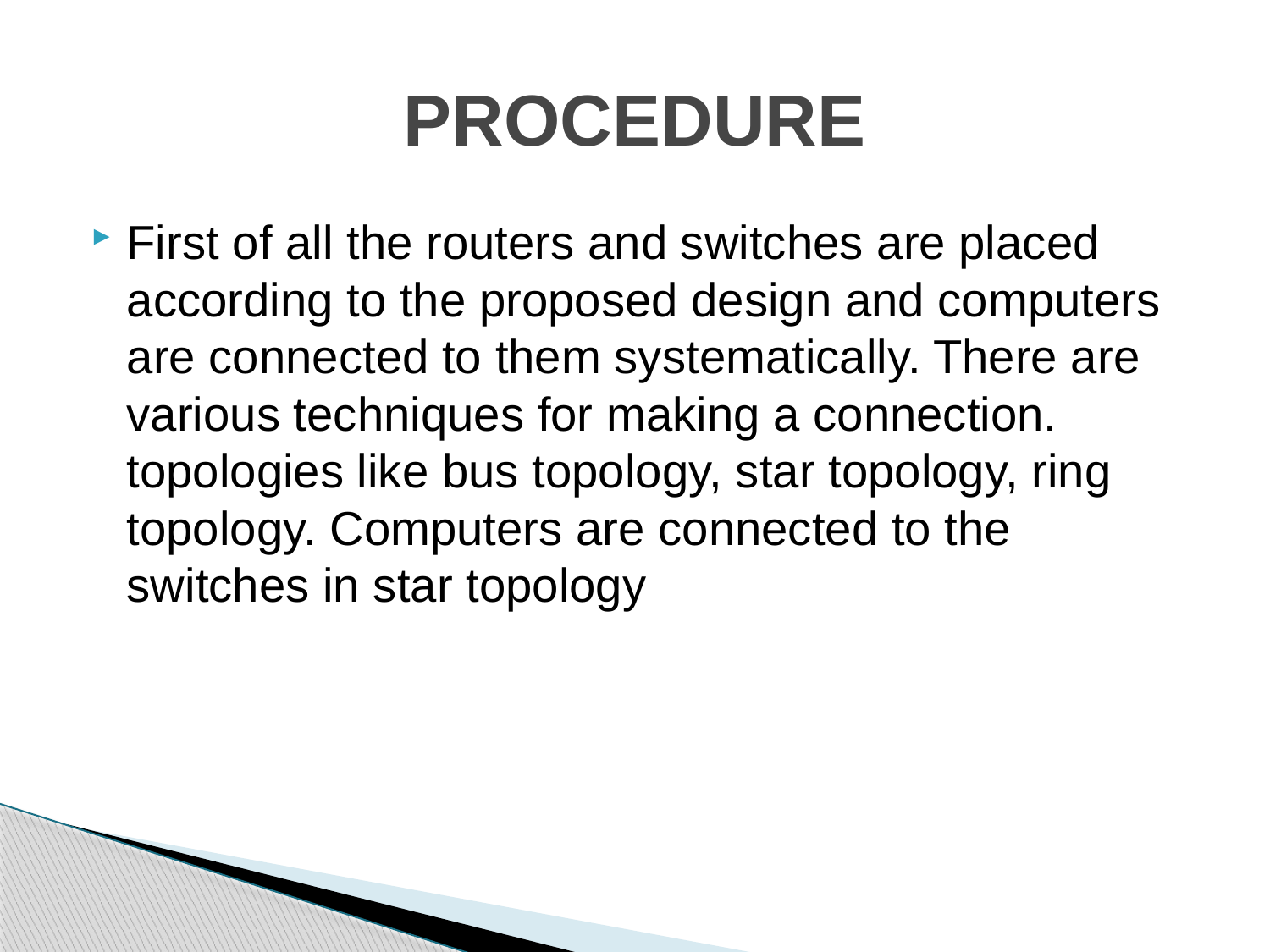

# PROCEDURE
First of all the routers and switches are placed according to the proposed design and computers are connected to them systematically. There are various techniques for making a connection. topologies like bus topology, star topology, ring topology. Computers are connected to the switches in star topology